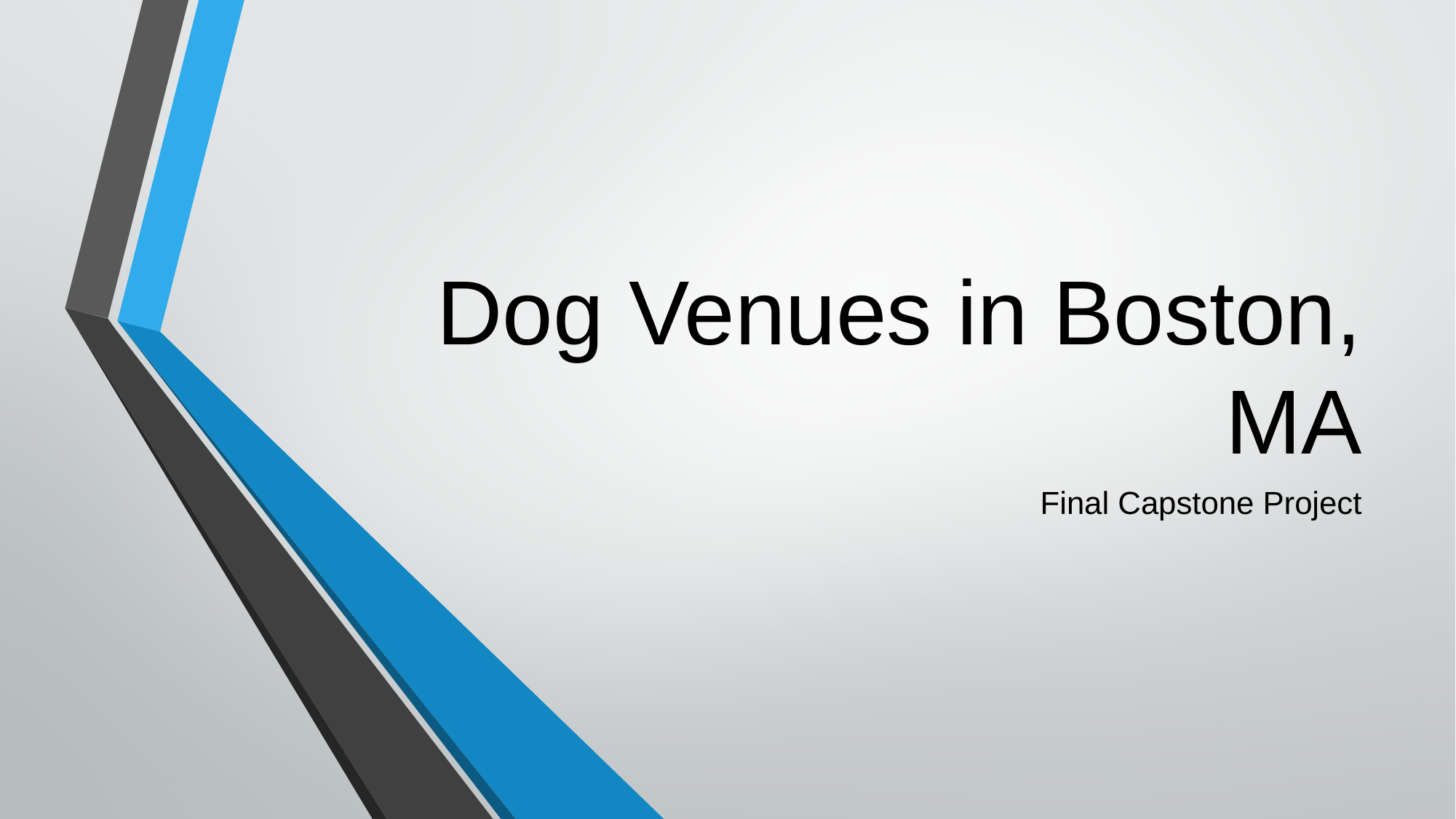

# Dog Venues in Boston, MA
Final Capstone Project